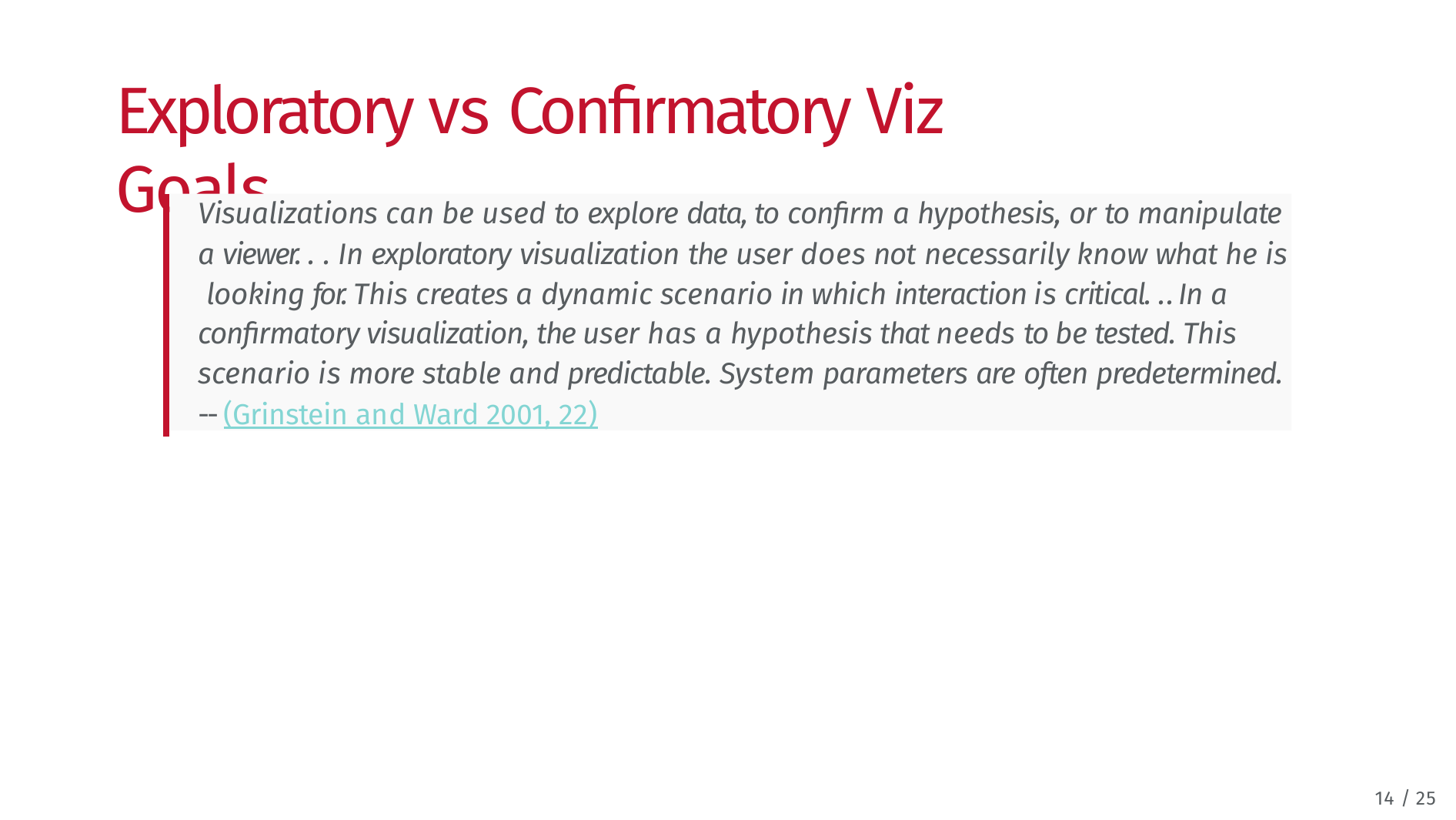

# Exploratory vs Confirmatory Viz Goals

Visualizations can be used to explore data, to confirm a hypothesis, or to manipulate
a viewer. . . In exploratory visualization the user does not necessarily know what he is  looking for. This creates a dynamic scenario in which interaction is critical. . . In a  confirmatory visualization, the user has a hypothesis that needs to be tested. This  scenario is more stable and predictable. System parameters are often predetermined.
-- (Grinstein and Ward 2001, 22)
14 / 25